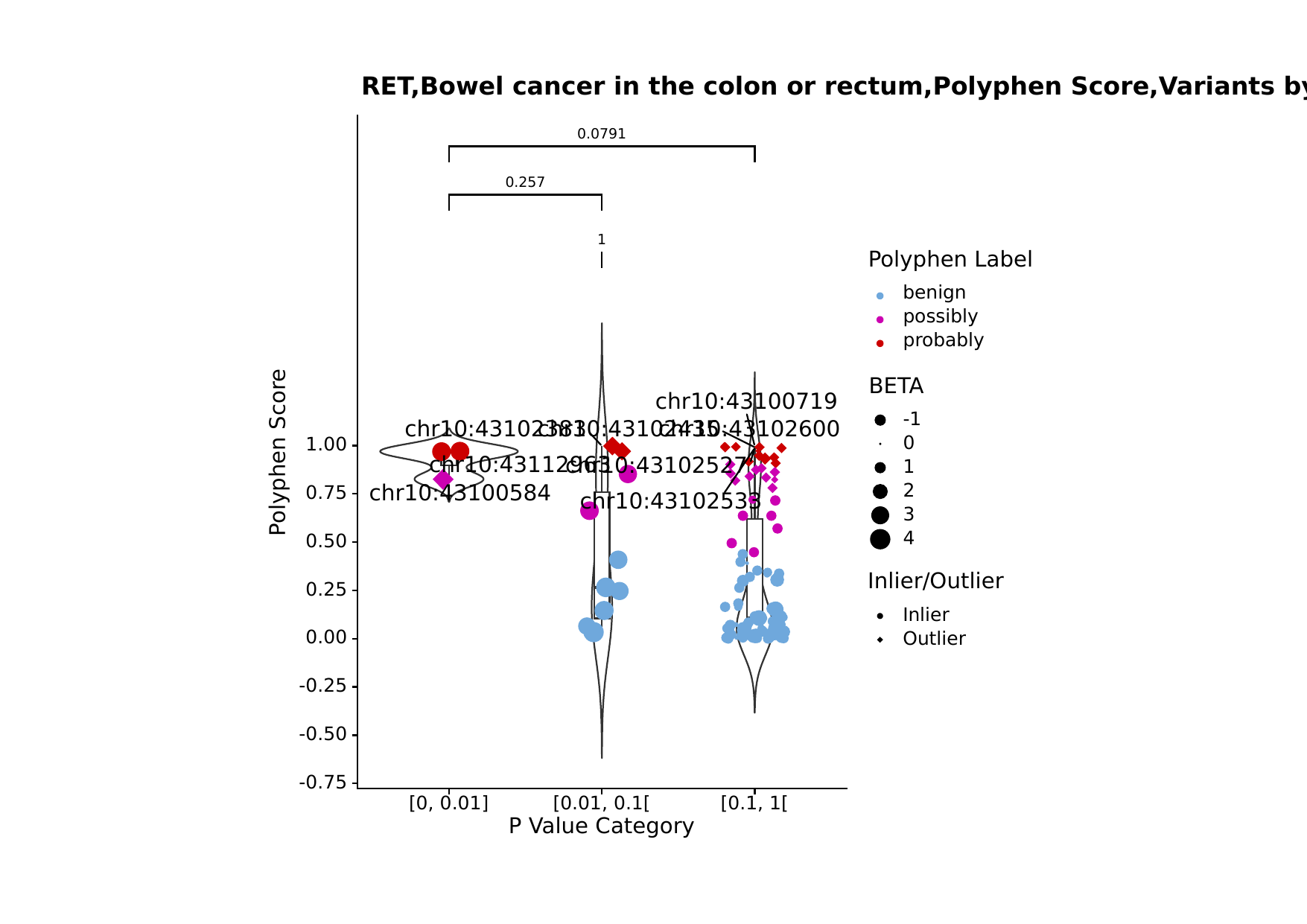

RET,Bowel cancer in the colon or rectum,Polyphen Score,Variants by P Value Category

0.0791

0.257

1
Polyphen Label

benign

possibly

probably

BETA
chr10:43100719
-1

chr10:43102383
chr10:43102435
chr10:43102600

0

1.00
Polyphen Score

chr10:43112963
chr10:43102527

1

2

chr10:43100584
0.75

chr10:43102533

3

4
0.50

Inlier/Outlier

0.25

Inlier

0.00

Outlier

-0.25

-0.50

-0.75

[0, 0.01]
[0.01, 0.1[
[0.1, 1[
P Value Category